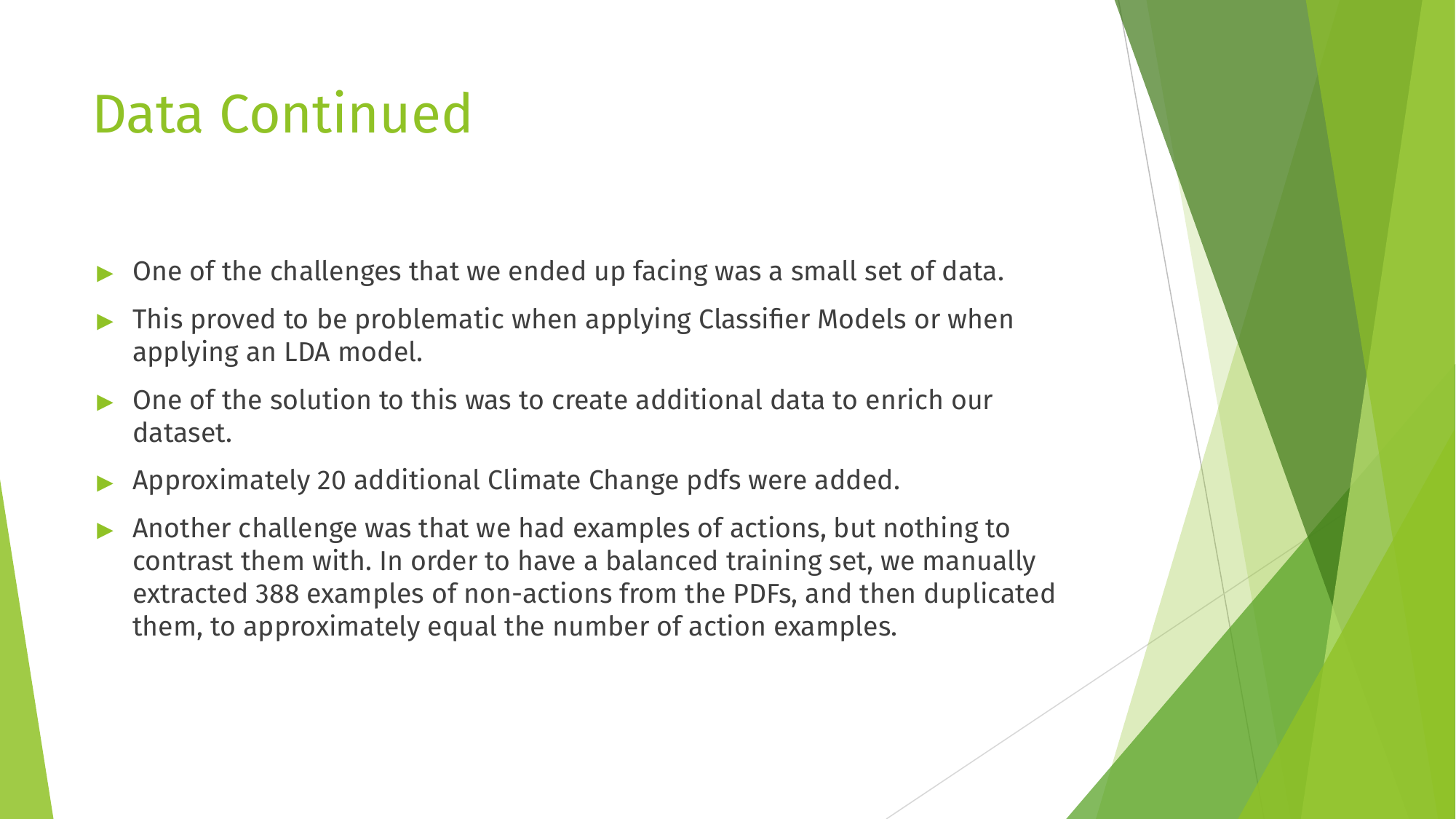

# Data Continued
One of the challenges that we ended up facing was a small set of data.
This proved to be problematic when applying Classifier Models or when applying an LDA model.
One of the solution to this was to create additional data to enrich our dataset.
Approximately 20 additional Climate Change pdfs were added.
Another challenge was that we had examples of actions, but nothing to contrast them with. In order to have a balanced training set, we manually extracted 388 examples of non-actions from the PDFs, and then duplicated them, to approximately equal the number of action examples.